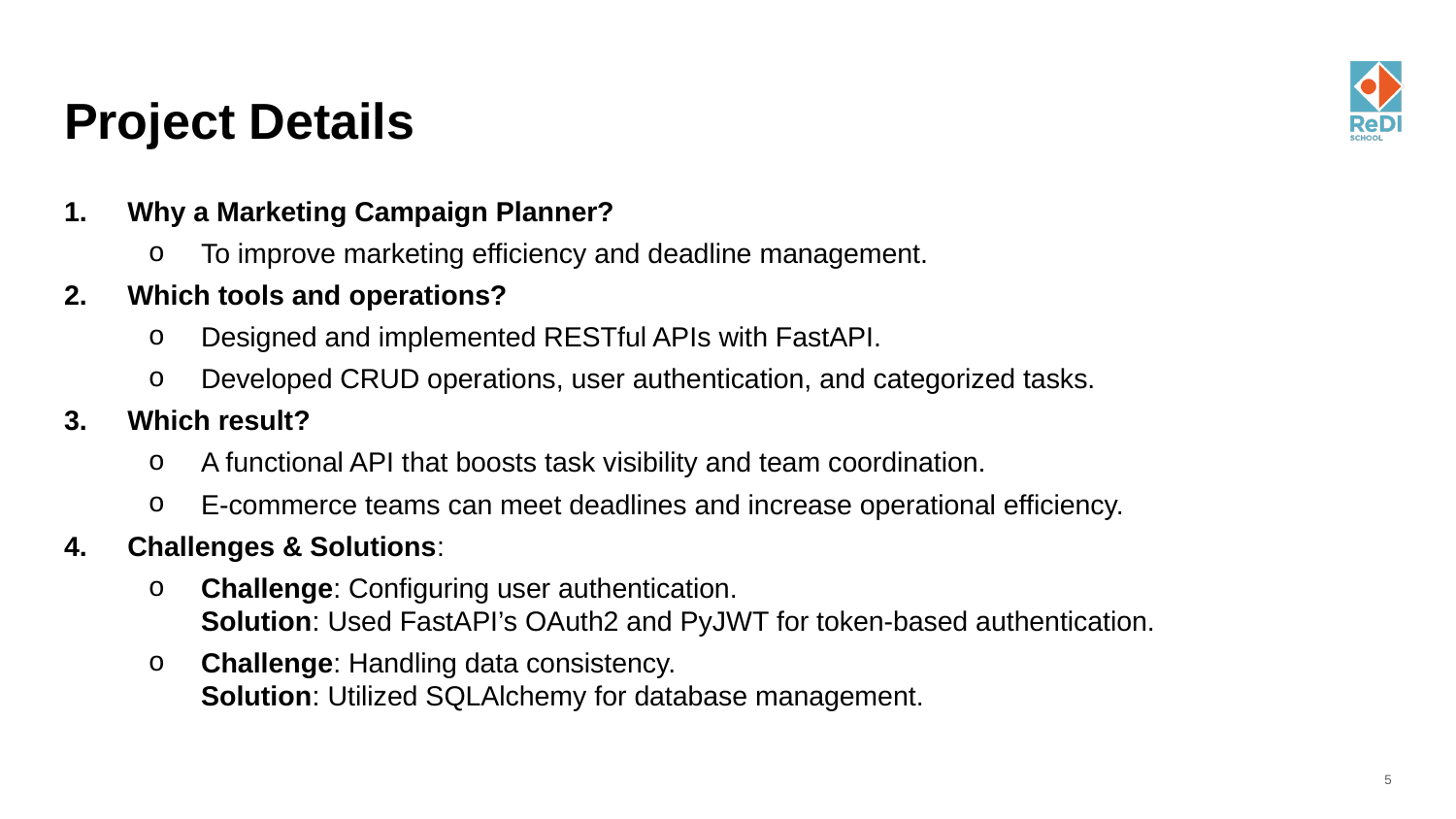

Project Details
Why a Marketing Campaign Planner?
To improve marketing efficiency and deadline management.
Which tools and operations?
Designed and implemented RESTful APIs with FastAPI.
Developed CRUD operations, user authentication, and categorized tasks.
Which result?
A functional API that boosts task visibility and team coordination.
E-commerce teams can meet deadlines and increase operational efficiency.
Challenges & Solutions:
Challenge: Configuring user authentication.
Solution: Used FastAPI’s OAuth2 and PyJWT for token-based authentication.
Challenge: Handling data consistency.
Solution: Utilized SQLAlchemy for database management.
5